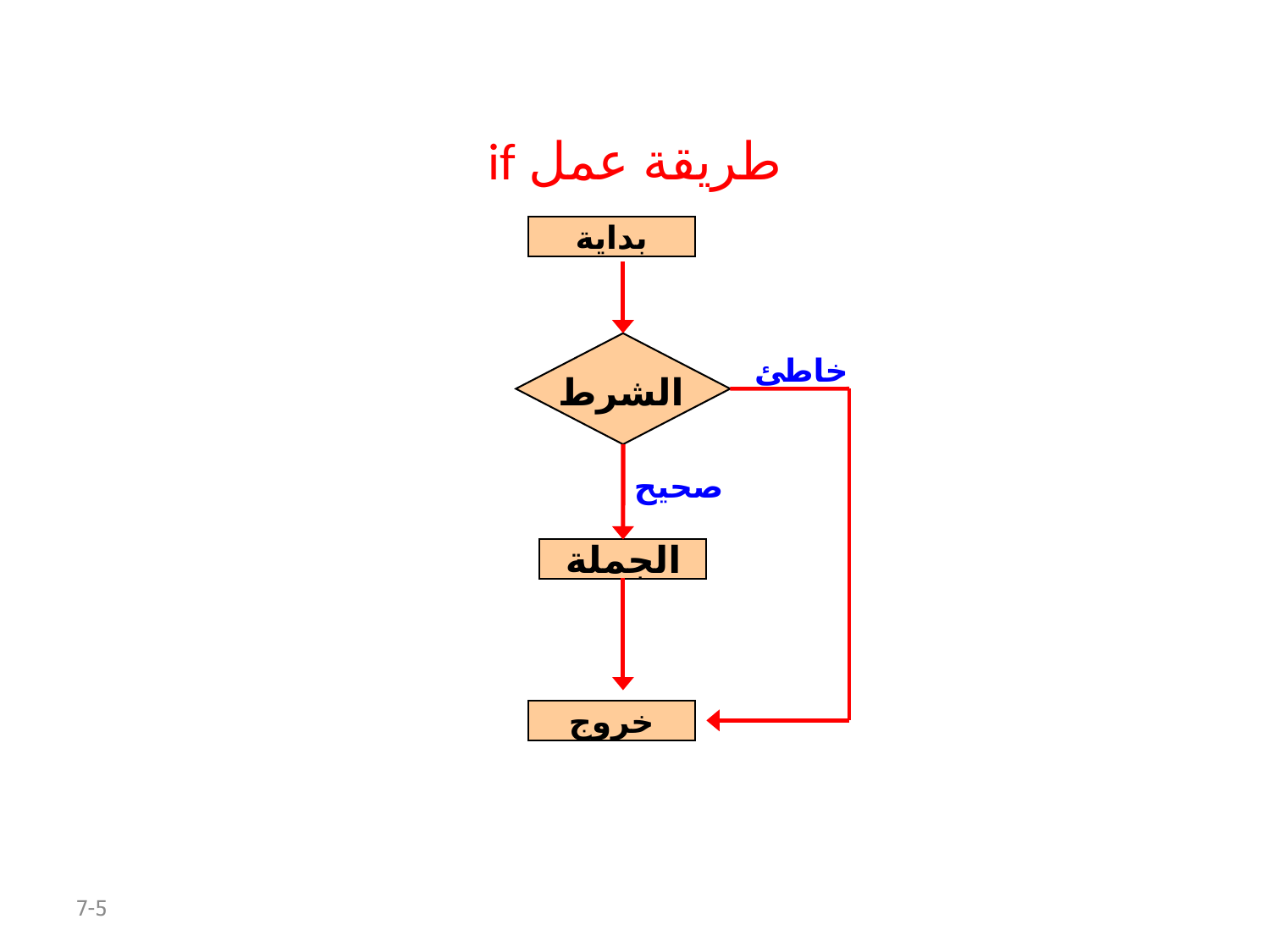

# طريقة عمل if
بداية

الشرط

خاطئ
صحيح
الجملة

خروج
5-7